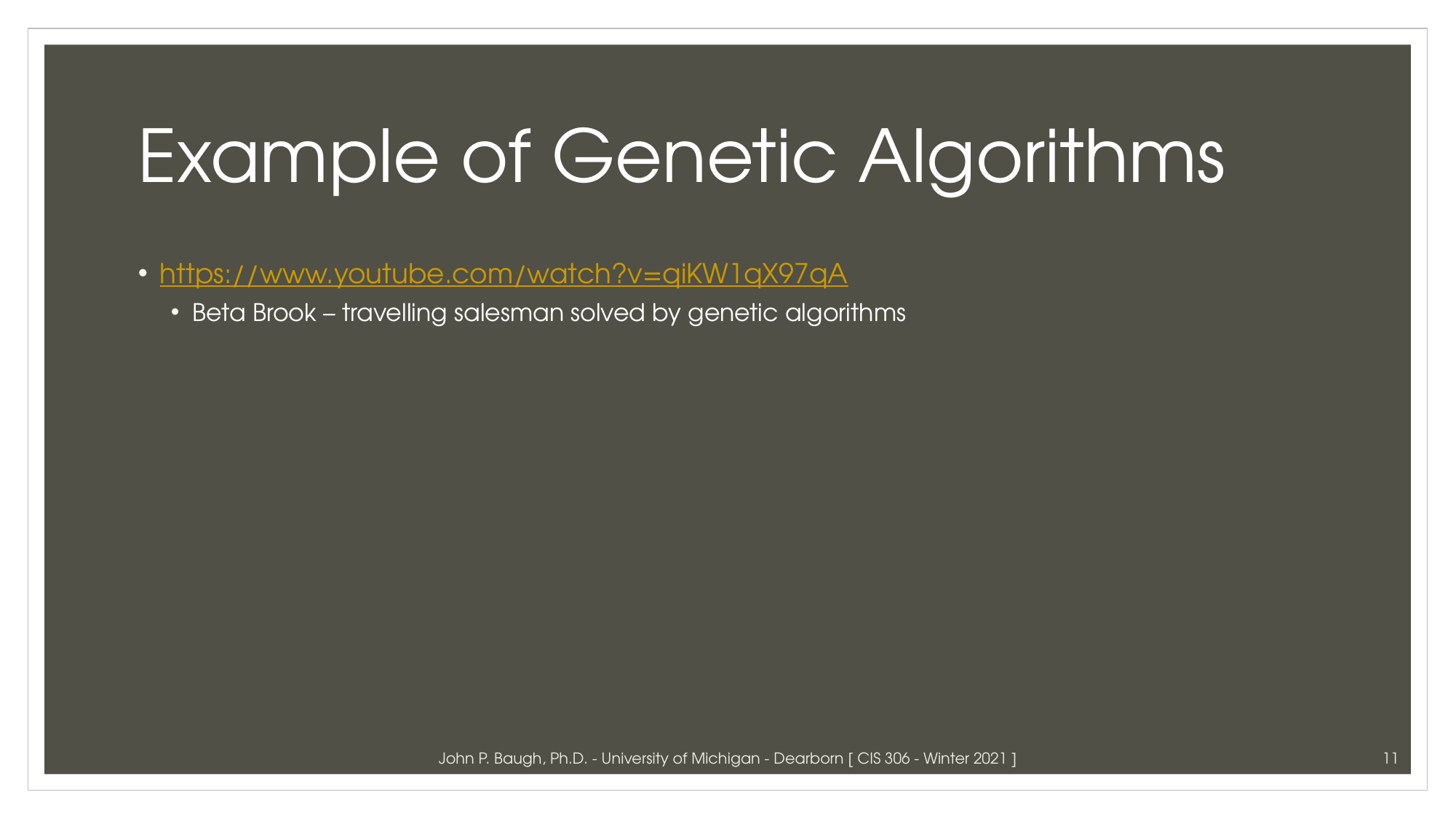

# Example of Genetic Algorithms
https://www.youtube.com/watch?v=qiKW1qX97qA
Beta Brook – travelling salesman solved by genetic algorithms
John P. Baugh, Ph.D. - University of Michigan - Dearborn [ CIS 306 - Winter 2021 ]
11